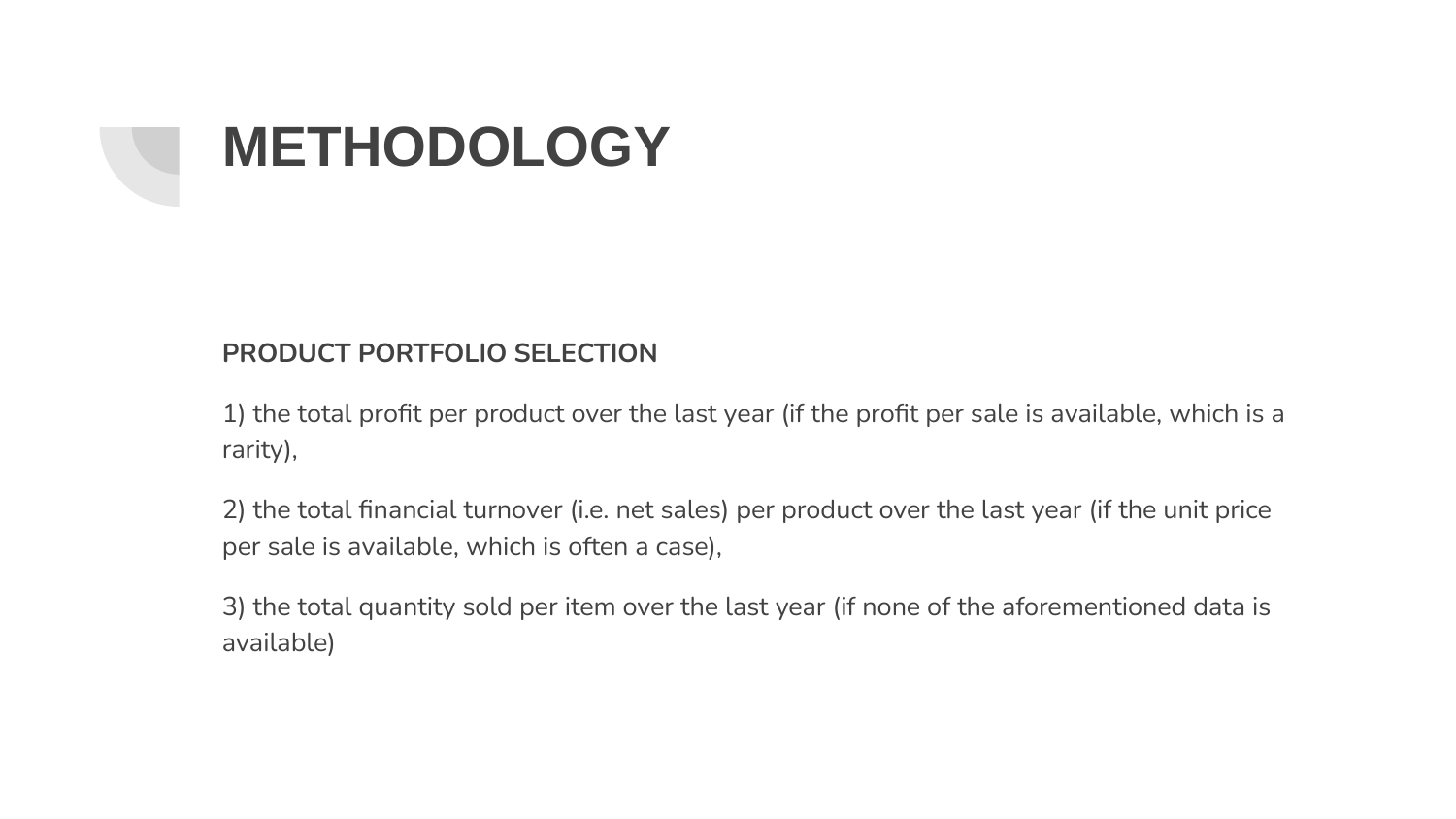

# METHODOLOGY
PRODUCT PORTFOLIO SELECTION
1) the total profit per product over the last year (if the profit per sale is available, which is a rarity),
2) the total financial turnover (i.e. net sales) per product over the last year (if the unit price per sale is available, which is often a case),
3) the total quantity sold per item over the last year (if none of the aforementioned data is available)